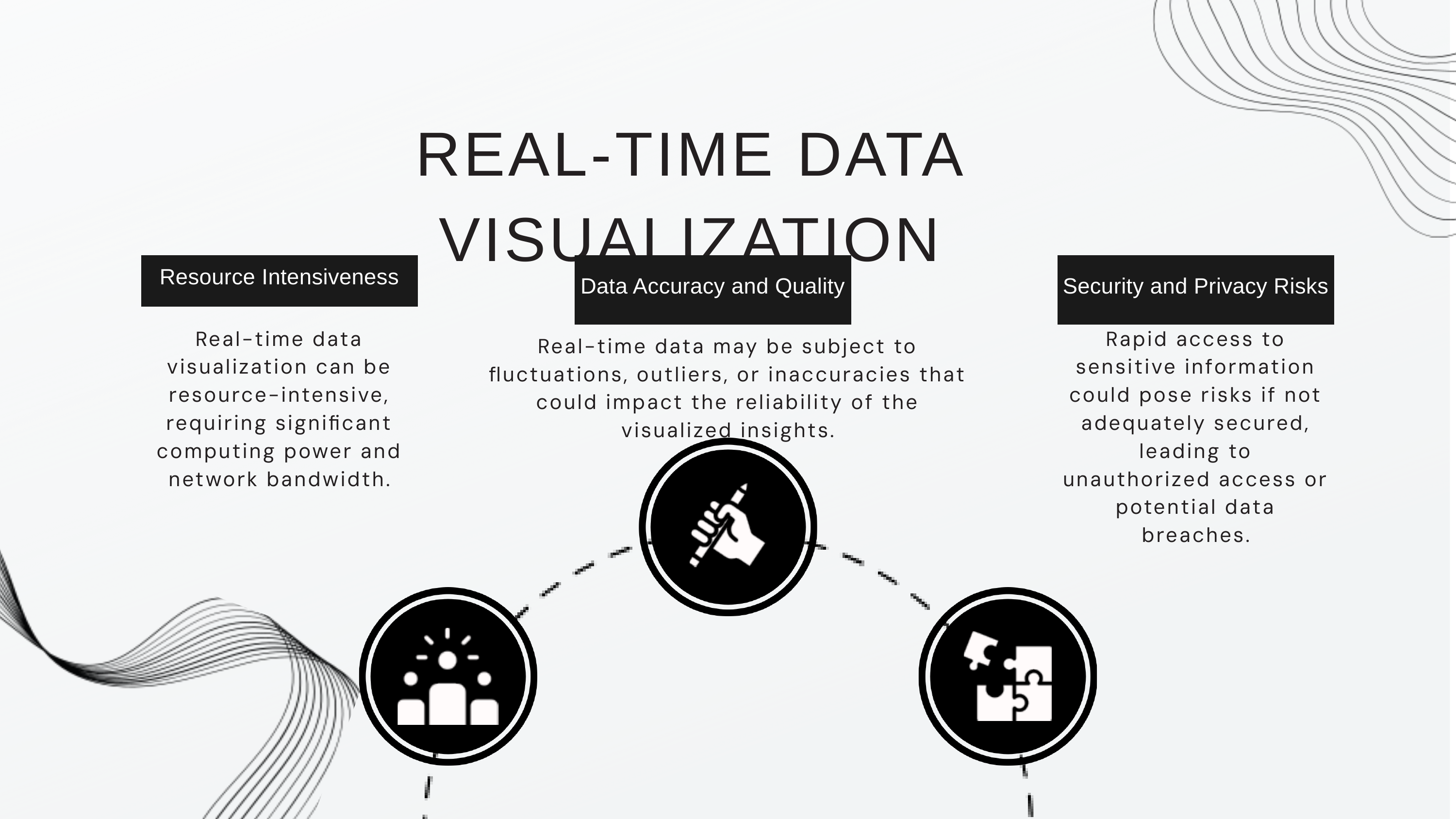

REAL-TIME DATA VISUALIZATION

Resource Intensiveness

Data Accuracy and Quality

Security and Privacy Risks
Real-time data visualization can be resource-intensive, requiring significant computing power and network bandwidth.
Rapid access to sensitive information could pose risks if not adequately secured, leading to unauthorized access or potential data breaches.
Real-time data may be subject to fluctuations, outliers, or inaccuracies that could impact the reliability of the visualized insights.